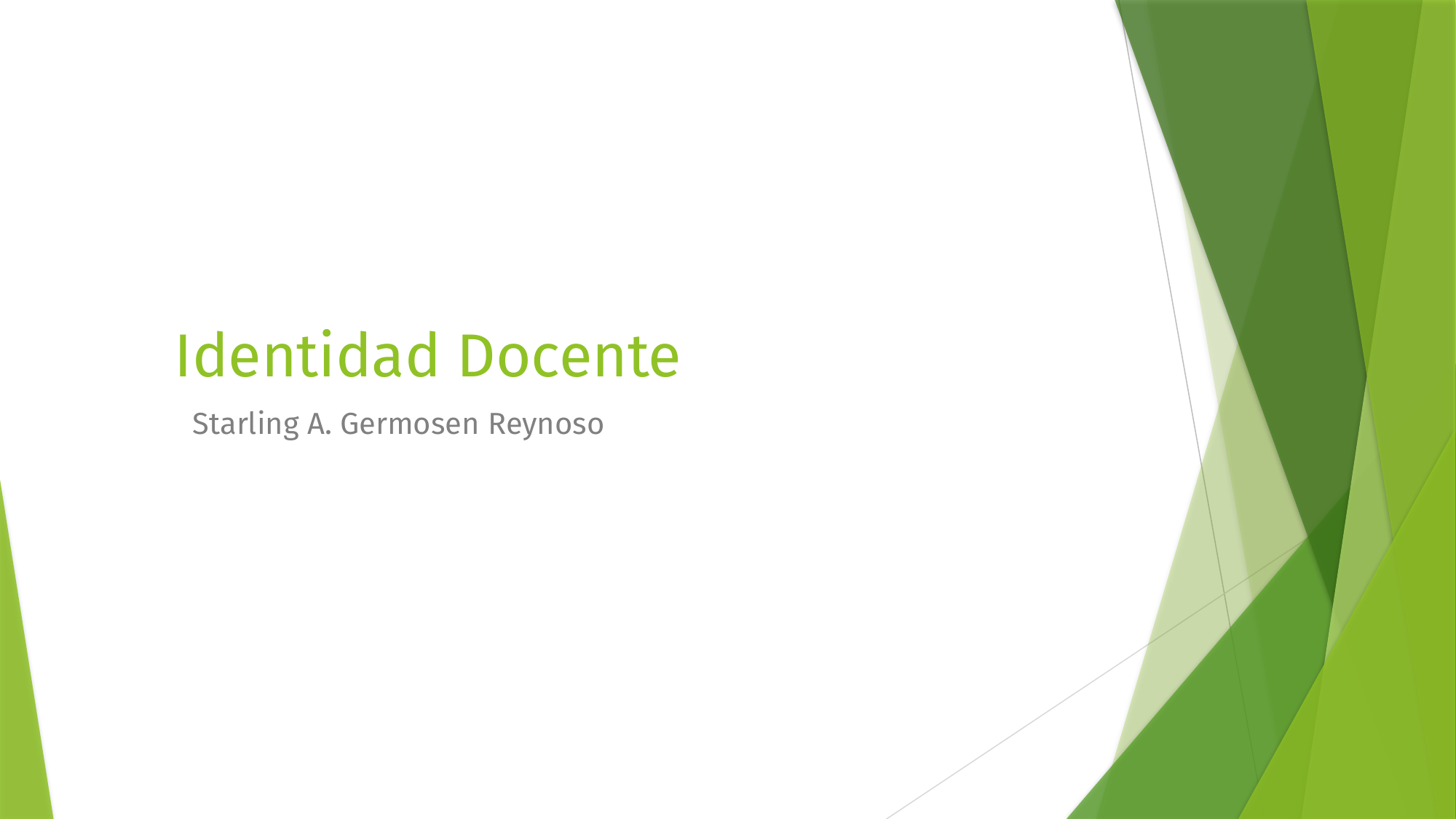

# Identidad Docente

Starling A. Germosen Reynoso